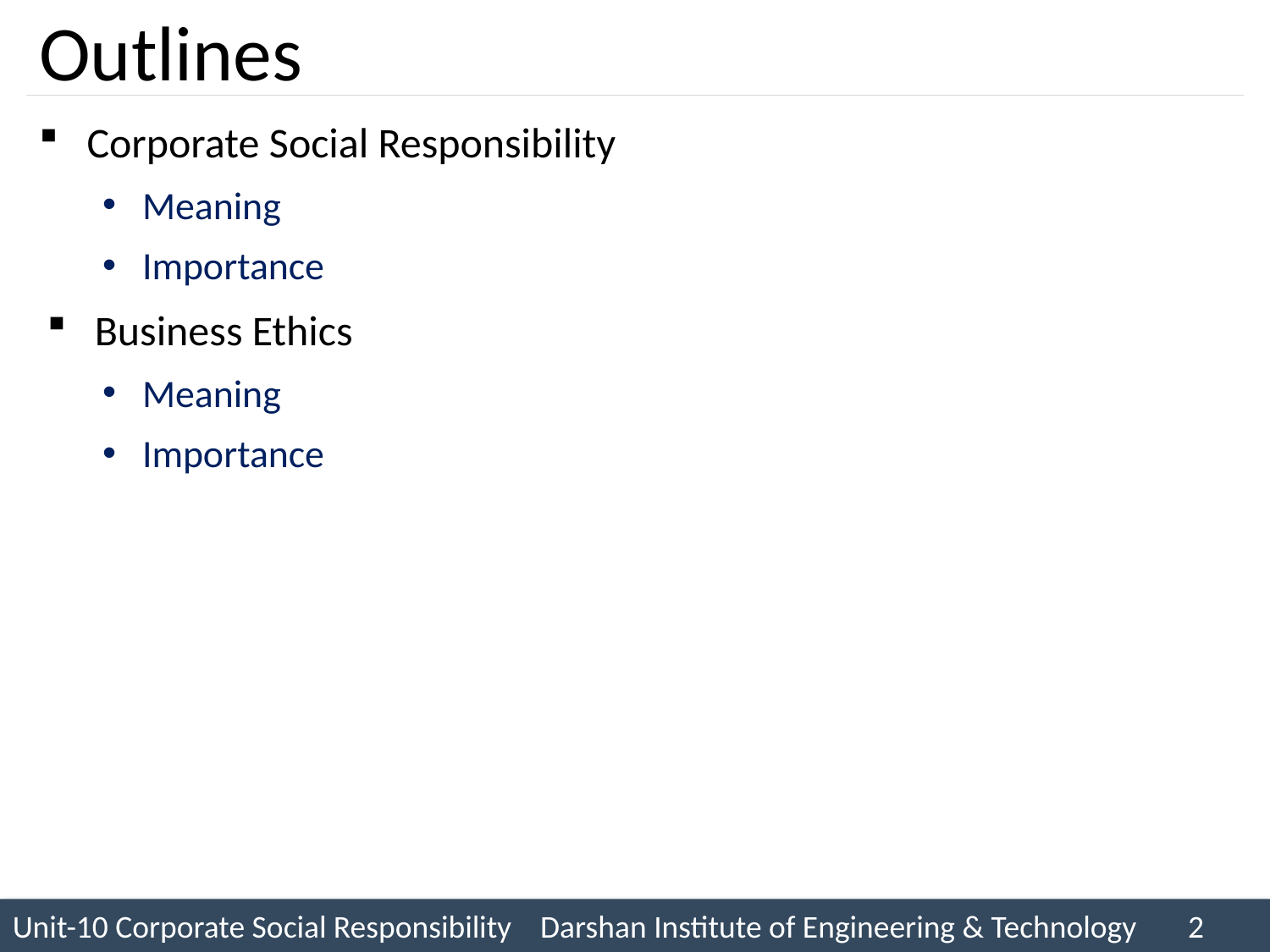

# Outlines
Corporate Social Responsibility
Meaning
Importance
Business Ethics
Meaning
Importance